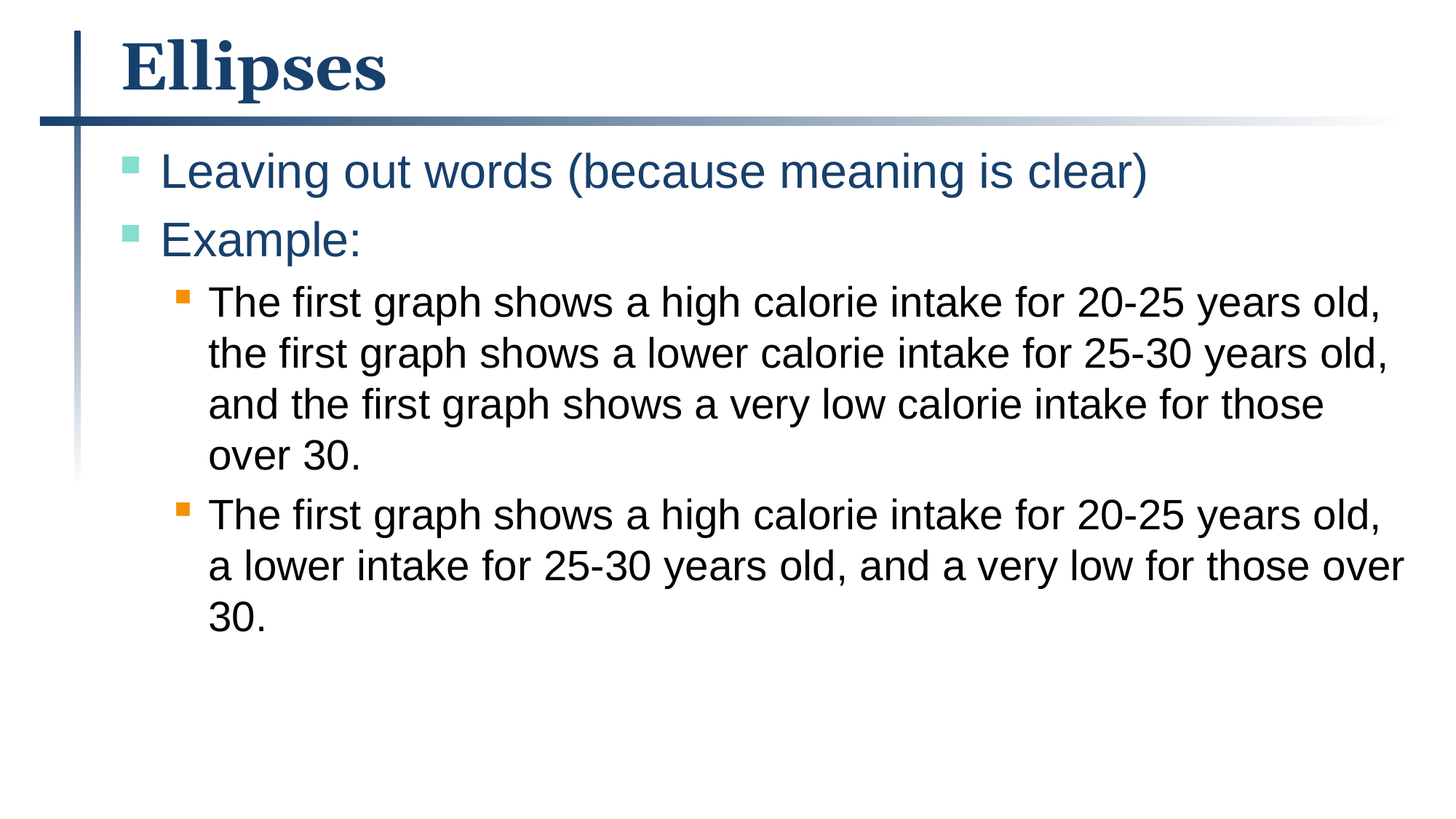

# Ellipses
Leaving out words (because meaning is clear)
Example:
The first graph shows a high calorie intake for 20-25 years old, the first graph shows a lower calorie intake for 25-30 years old, and the first graph shows a very low calorie intake for those over 30.
The first graph shows a high calorie intake for 20-25 years old, a lower intake for 25-30 years old, and a very low for those over 30.